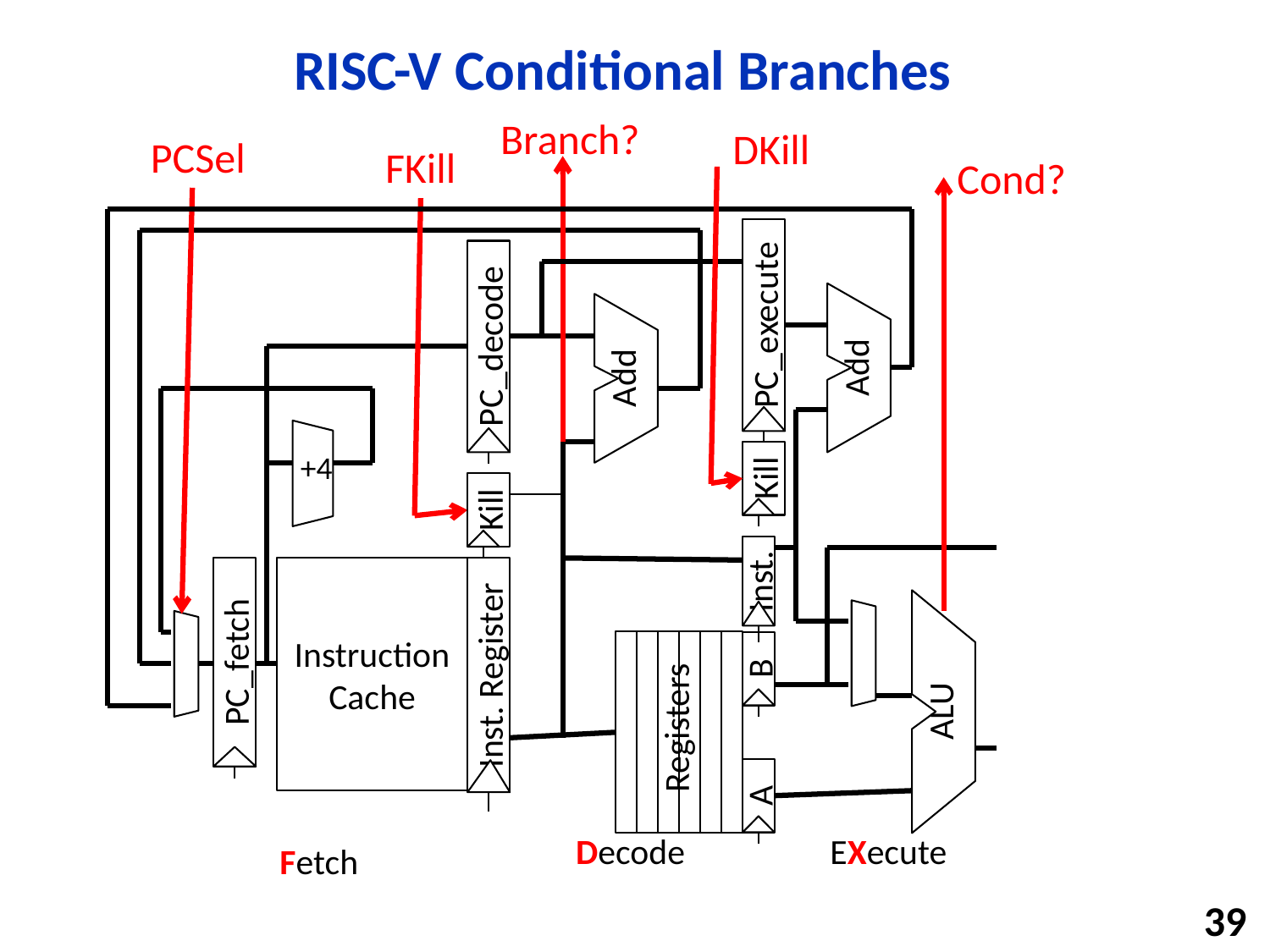

# RISC-V Conditional Branches
Branch?
DKill
PCSel
FKill
Cond?
PC_execute

PC_decode

Add
Add

+4
Kill

Kill

Inst.

PC_fetch

Instruction Cache
Inst. Register

Registers
B

ALU
A

Decode
EXecute
Fetch
39